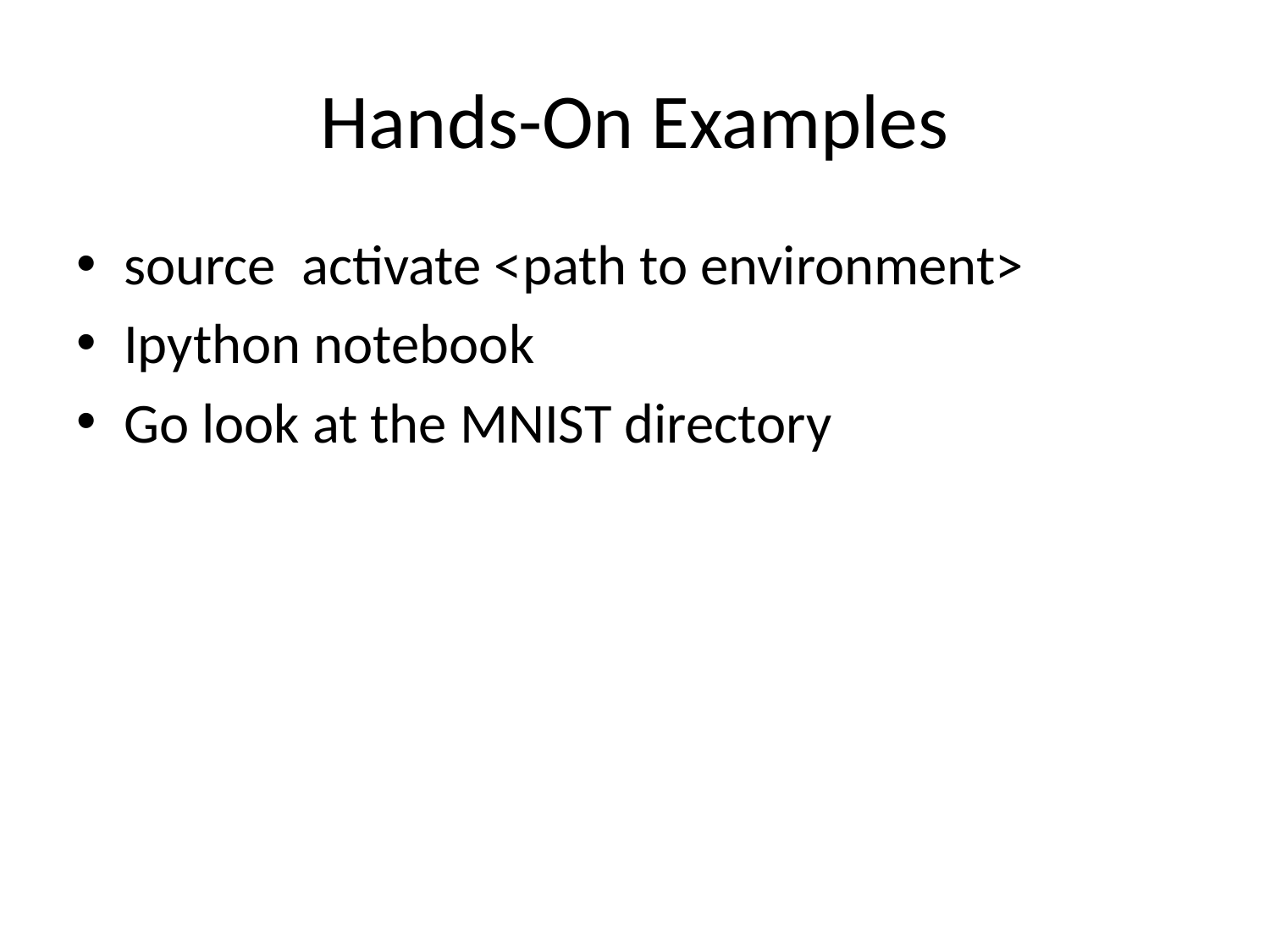

# Hands-On Examples
source  activate <path to environment>
Ipython notebook
Go look at the MNIST directory